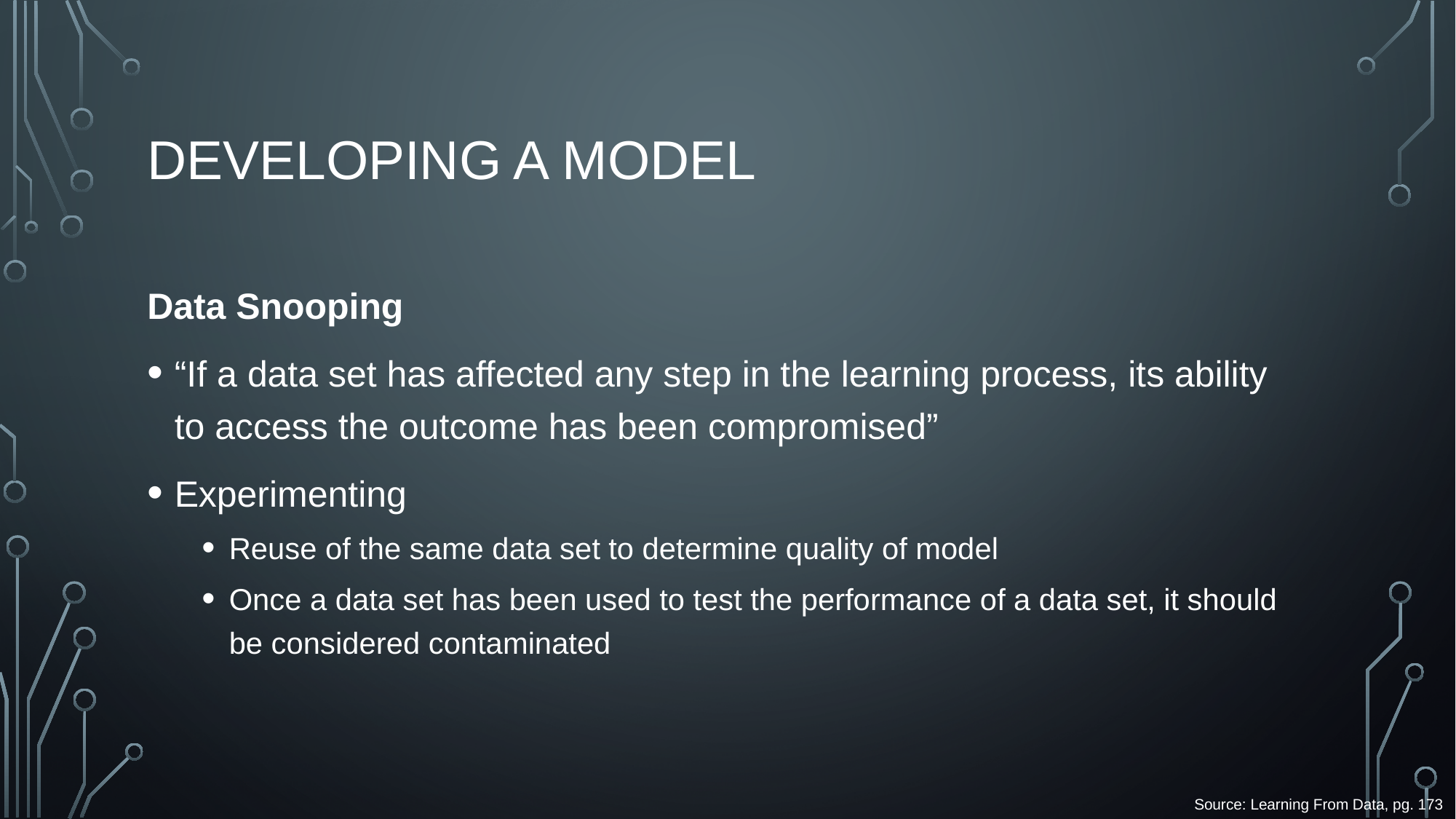

# Developing a model
Data Snooping
“If a data set has affected any step in the learning process, its ability to access the outcome has been compromised”
Experimenting
Reuse of the same data set to determine quality of model
Once a data set has been used to test the performance of a data set, it should be considered contaminated
Source: Learning From Data, pg. 173